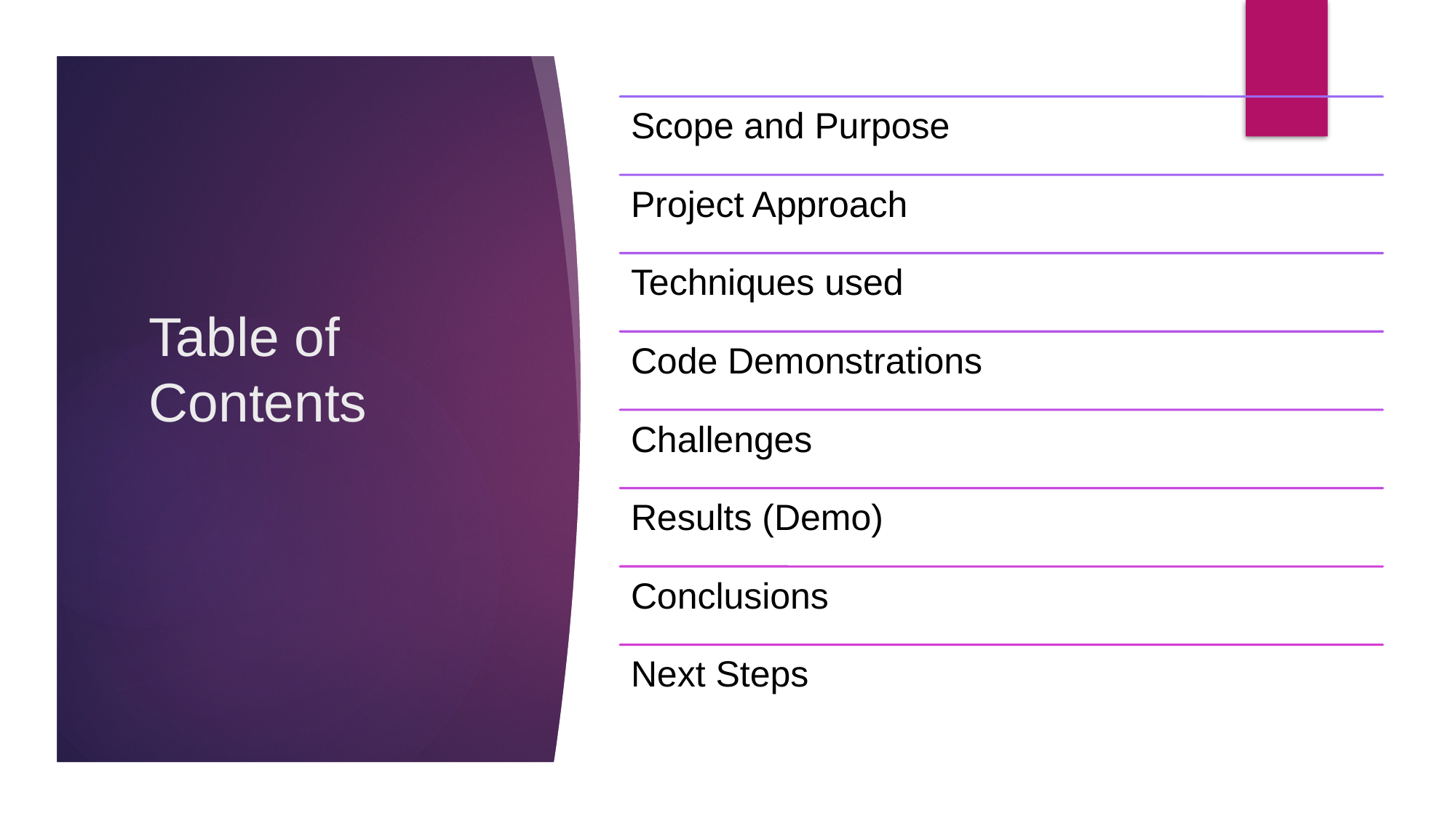

Scope and Purpose
Project Approach
Techniques used
Code Demonstrations
Challenges
Results (Demo)
Conclusions
Next Steps
Table of Contents